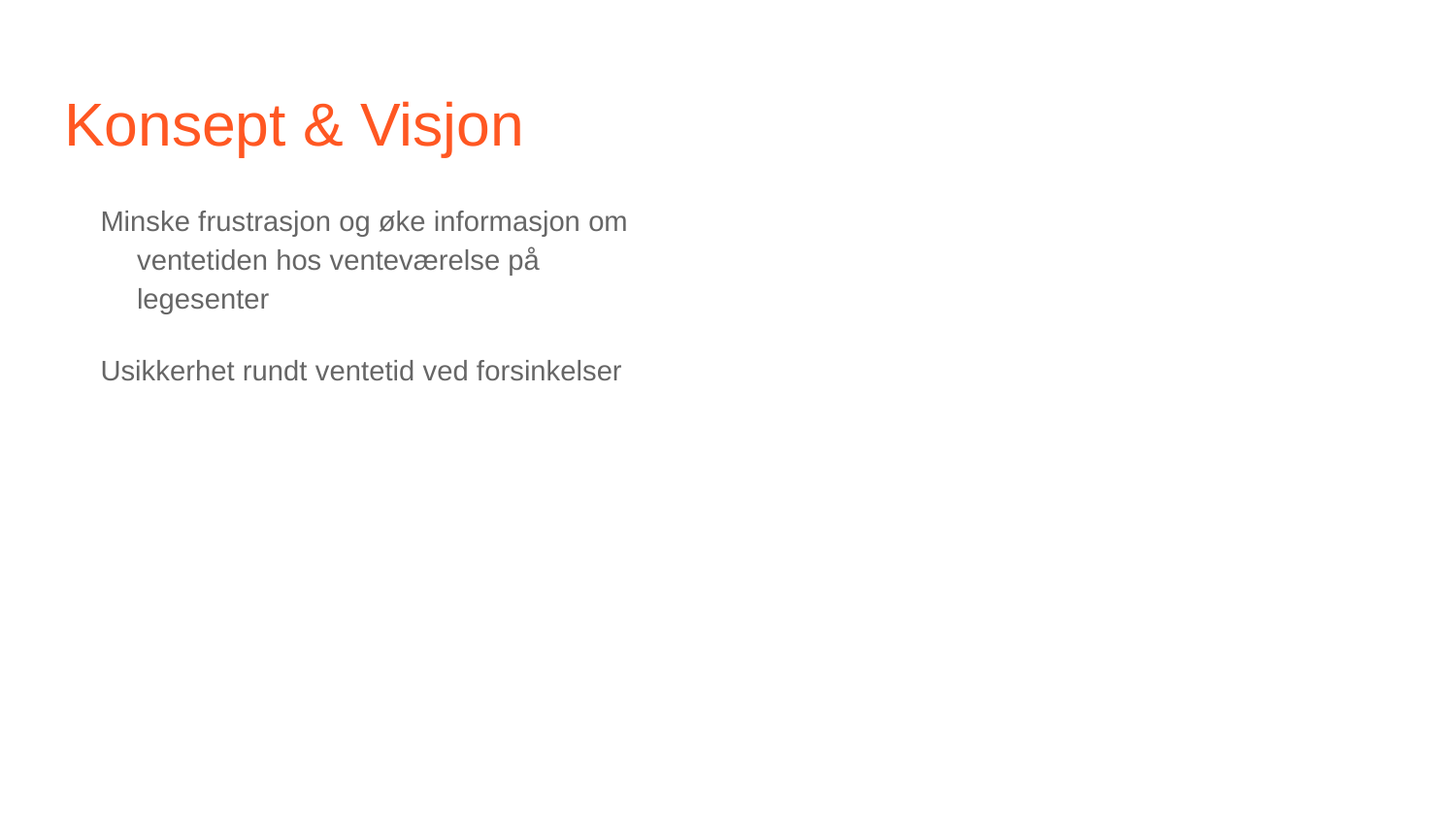

# Konsept & Visjon

Minske frustrasjon og øke informasjon om ventetiden hos venteværelse på legesenter
Usikkerhet rundt ventetid ved forsinkelser